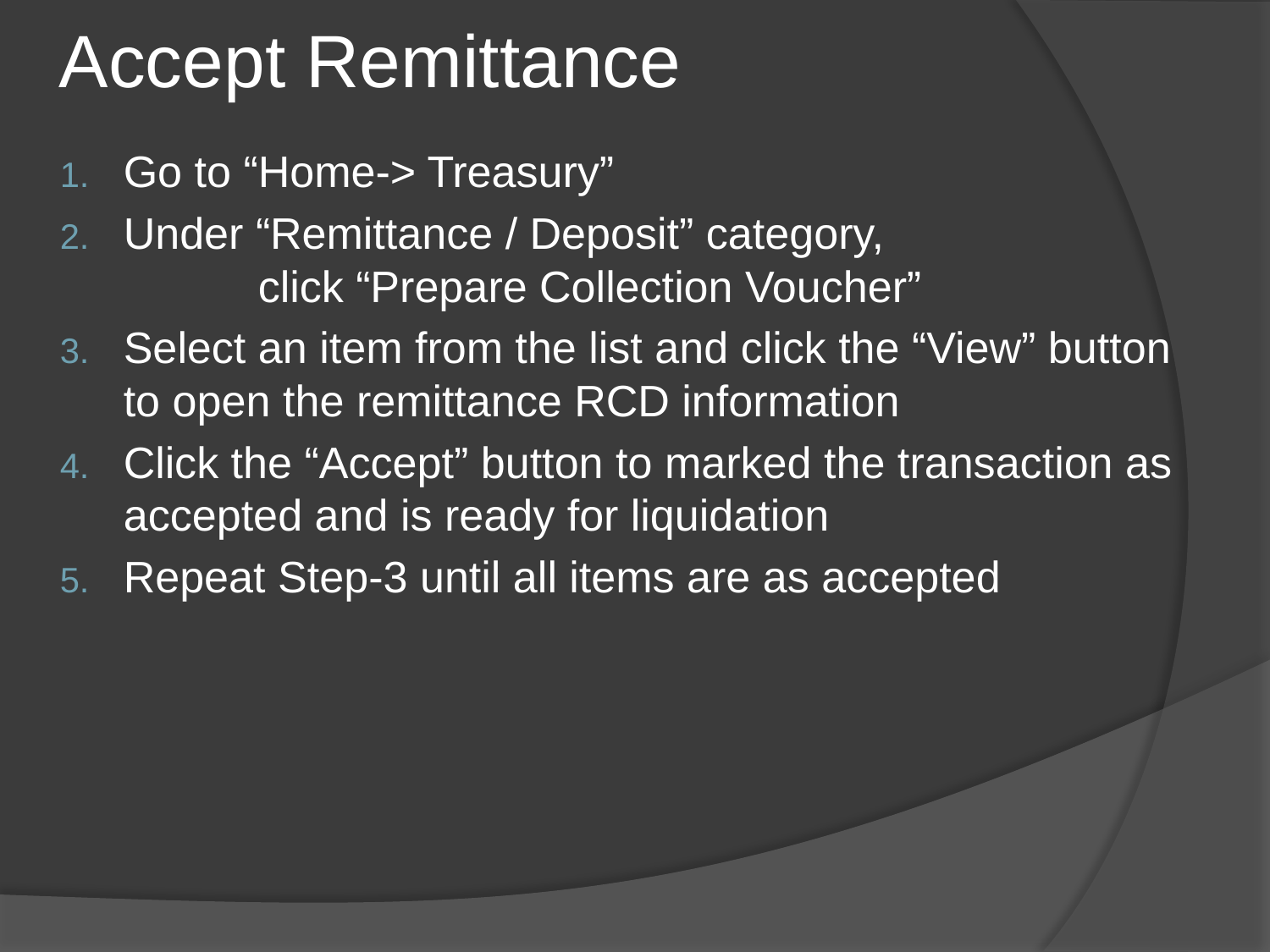

Accept Remittance
Go to “Home-> Treasury”
Under “Remittance / Deposit” category,                                     click “Prepare Collection Voucher”
Select an item from the list and click the “View” button to open the remittance RCD information
Click the “Accept” button to marked the transaction as accepted and is ready for liquidation
Repeat Step-3 until all items are as accepted